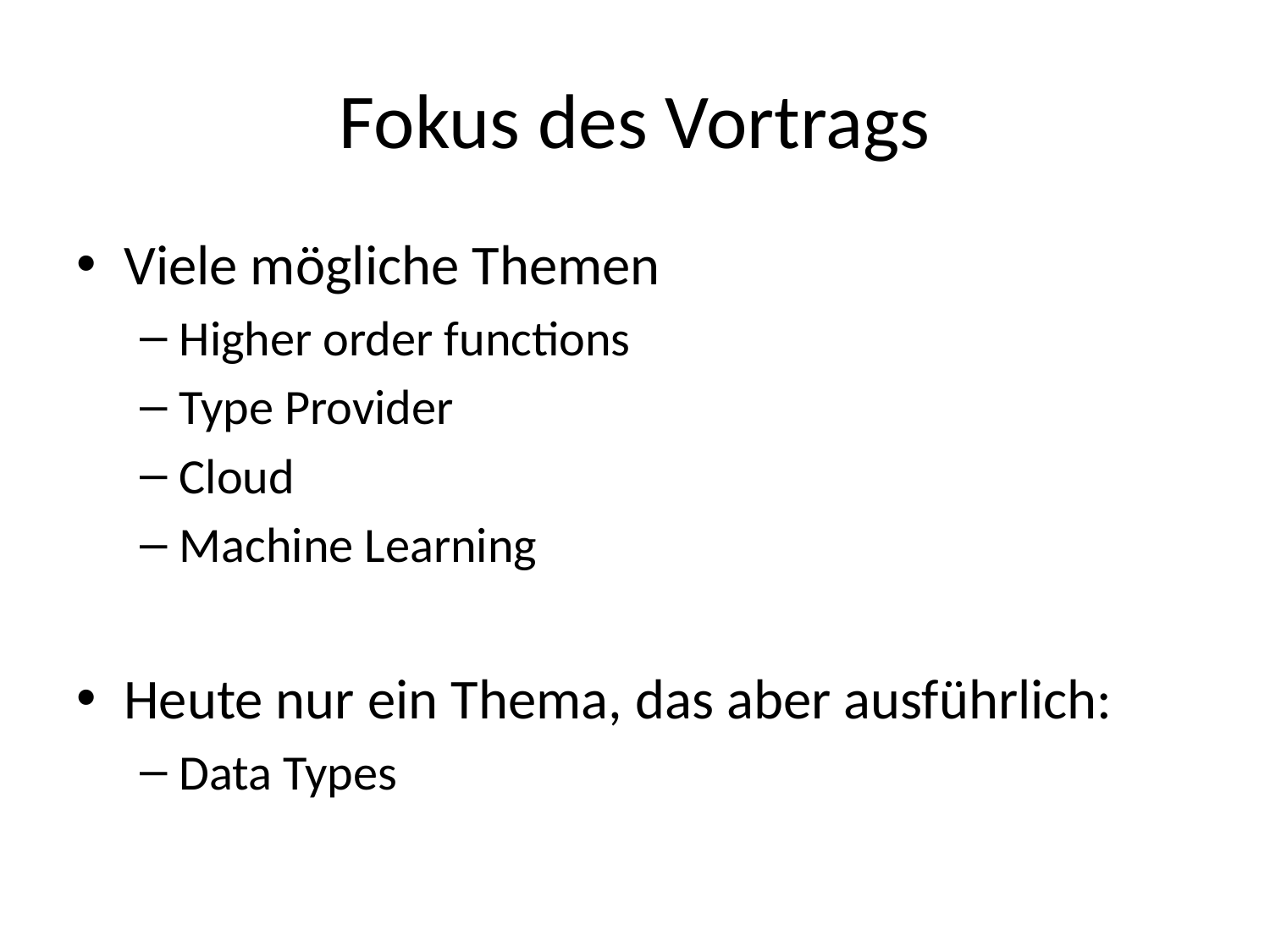

# Fokus des Vortrags
Viele mögliche Themen
Higher order functions
Type Provider
Cloud
Machine Learning

Heute nur ein Thema, das aber ausführlich:
Data Types